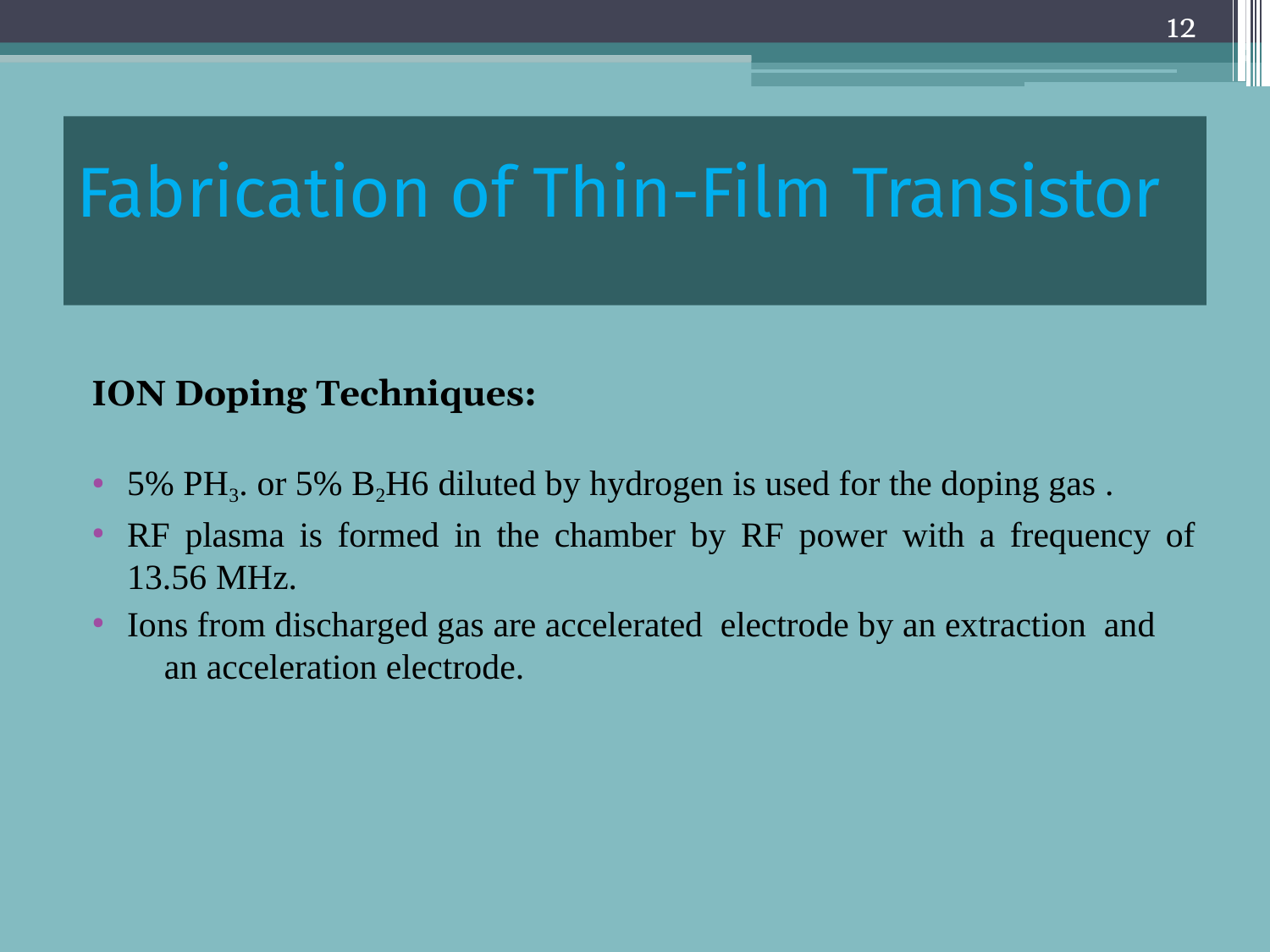

12

# Fabrication of Thin-Film Transistor

ION Doping Techniques:
5% PH3. or 5% B2H6 diluted by hydrogen is used for the doping gas .
RF plasma is formed in the chamber by RF power with a frequency of
13.56 MHz.
Ions from discharged gas are accelerated  electrode by an extraction  and	an acceleration electrode.